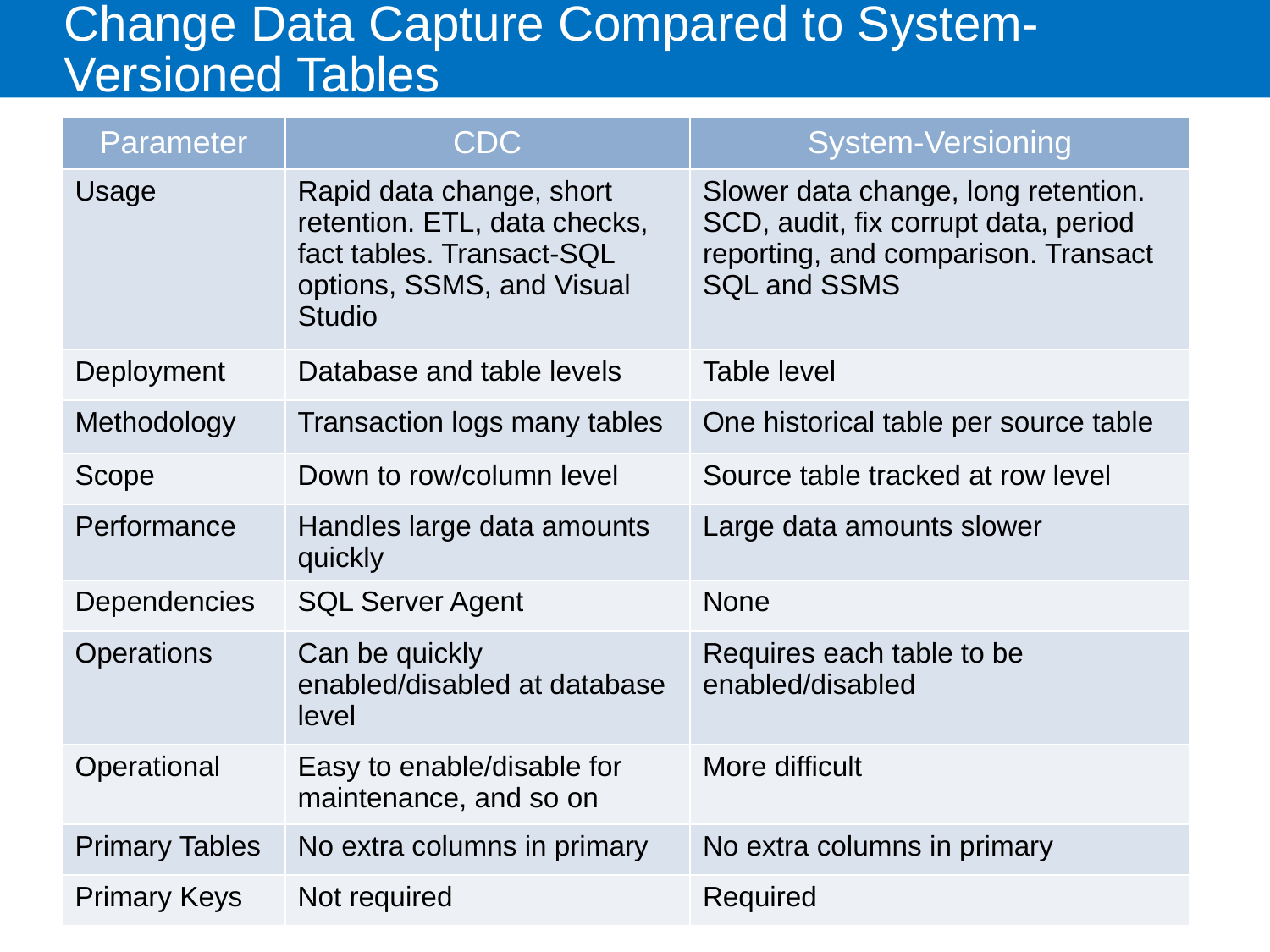

# Change Data Capture Compared to System-Versioned Tables
| Parameter | CDC | System-Versioning |
| --- | --- | --- |
| Usage | Rapid data change, short retention. ETL, data checks, fact tables. Transact-SQL options, SSMS, and Visual Studio | Slower data change, long retention. SCD, audit, fix corrupt data, period reporting, and comparison. Transact SQL and SSMS |
| Deployment | Database and table levels | Table level |
| Methodology | Transaction logs many tables | One historical table per source table |
| Scope | Down to row/column level | Source table tracked at row level |
| Performance | Handles large data amounts quickly | Large data amounts slower |
| Dependencies | SQL Server Agent | None |
| Operations | Can be quickly enabled/disabled at database level | Requires each table to be enabled/disabled |
| Operational | Easy to enable/disable for maintenance, and so on | More difficult |
| Primary Tables | No extra columns in primary | No extra columns in primary |
| Primary Keys | Not required | Required |